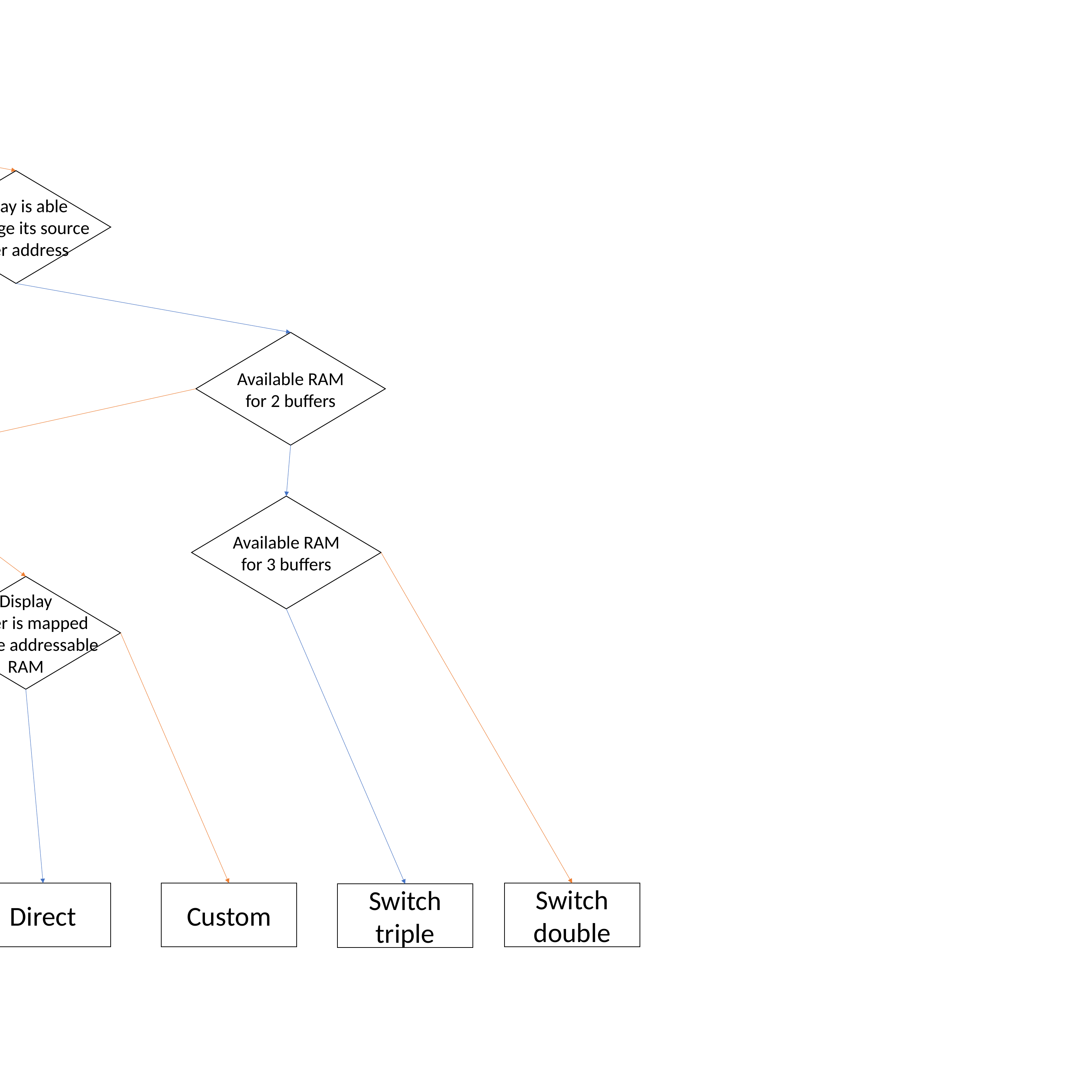

Available RAM
for 1 buffer
Display has
its own buffer
Display has
its own buffer
Display is able
to change its source
buffer address
YES
Available RAM
for 2 buffers
Available RAM
for 1 buffer
Available RAM
for 1 partial buffer
Available RAM
for 3 buffers
Available RAM
for 2 buffers
Display
buffer is mapped
to byte addressable
RAM
Direct
Custom
Switch double
Copy & swap
Switch triple
Copy / single
Partial